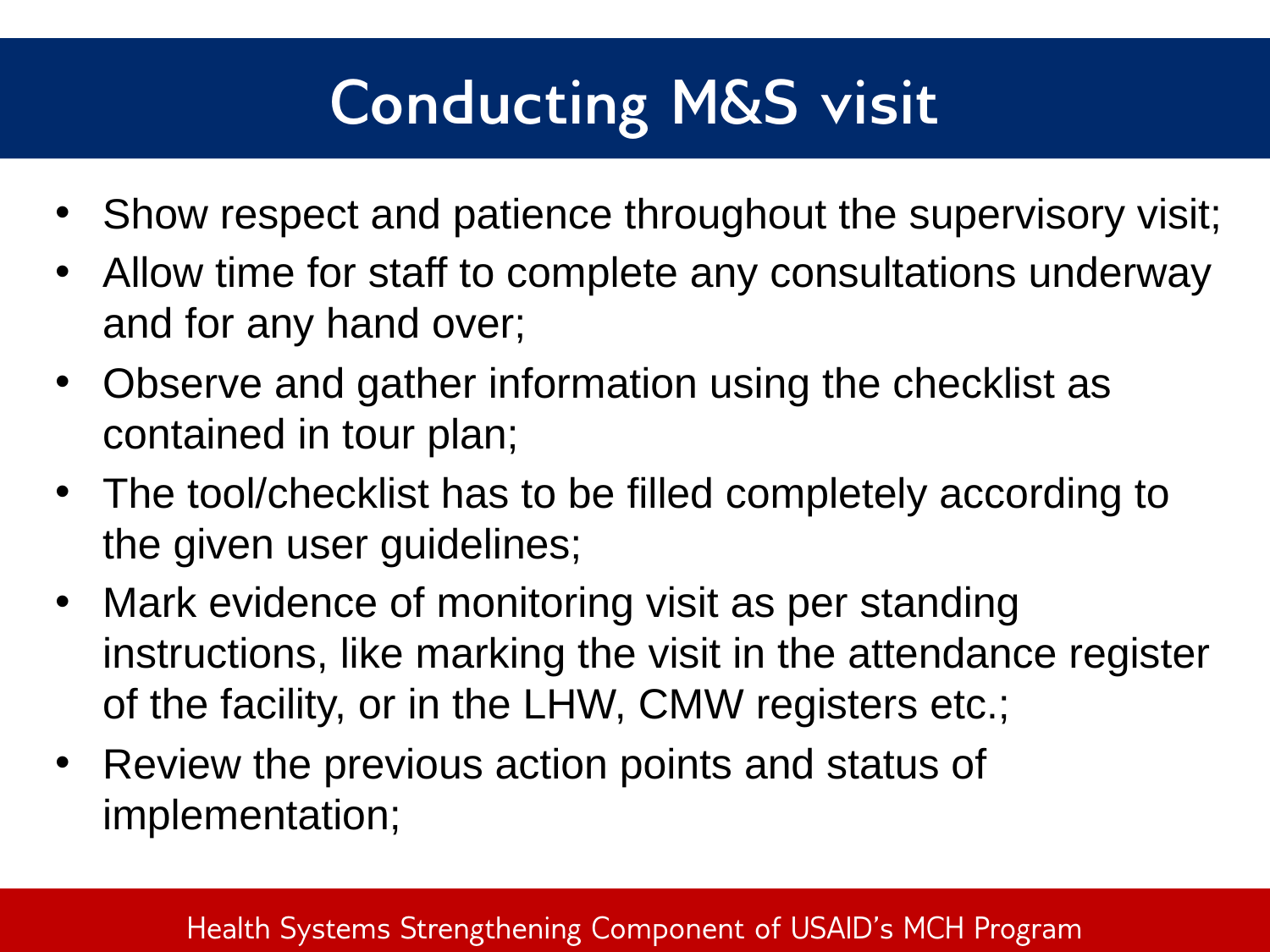

# Conducting M&S visit
Show respect and patience throughout the supervisory visit;
Allow time for staff to complete any consultations underway and for any hand over;
Observe and gather information using the checklist as contained in tour plan;
The tool/checklist has to be filled completely according to the given user guidelines;
Mark evidence of monitoring visit as per standing instructions, like marking the visit in the attendance register of the facility, or in the LHW, CMW registers etc.;
Review the previous action points and status of implementation;